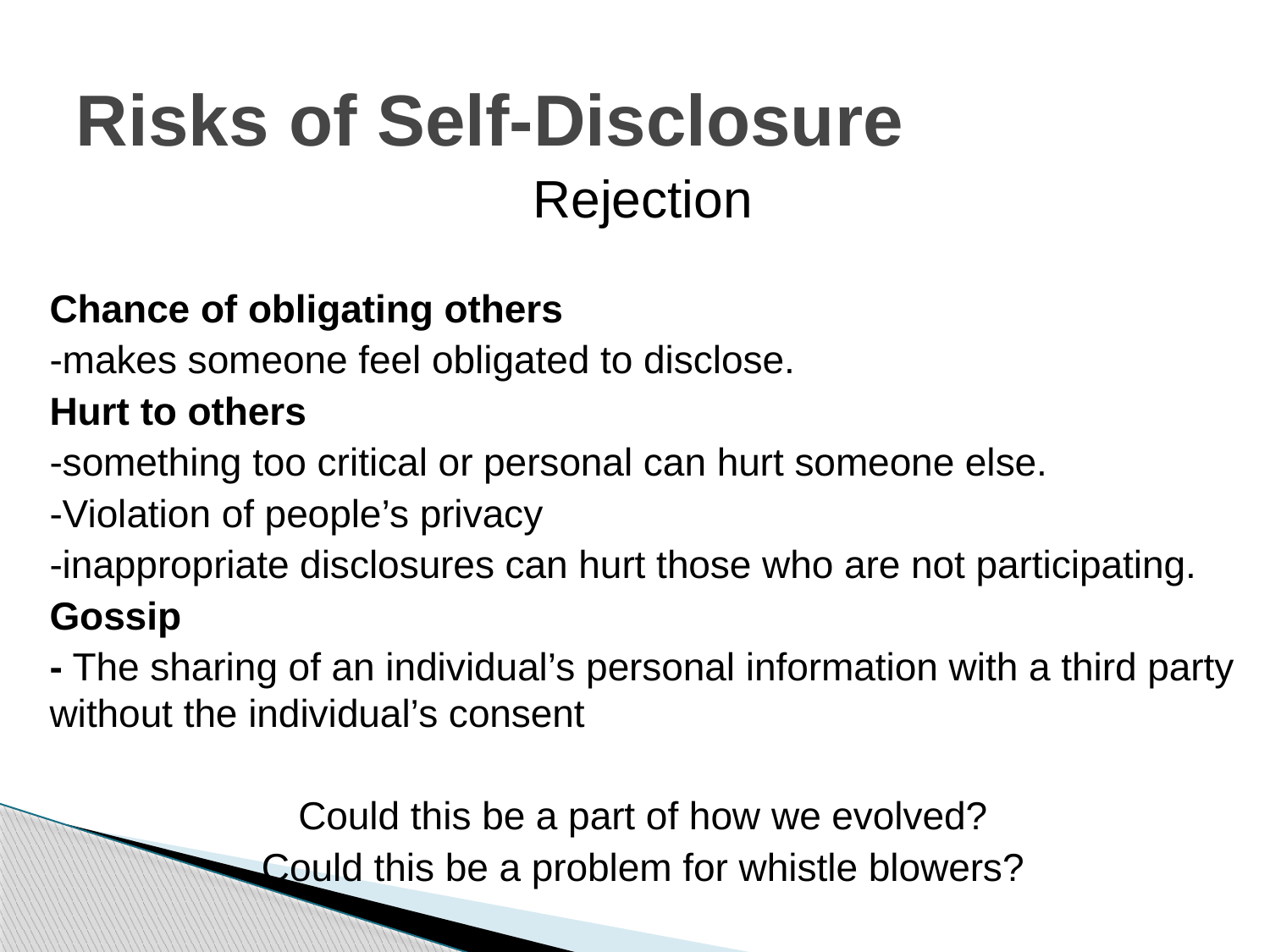

# Risks of Self-Disclosure
Rejection

Chance of obligating others
-makes someone feel obligated to disclose.
Hurt to others
-something too critical or personal can hurt someone else.
-Violation of people’s privacy
-inappropriate disclosures can hurt those who are not participating.
Gossip
- The sharing of an individual’s personal information with a third party without the individual’s consent

Could this be a part of how we evolved?
Could this be a problem for whistle blowers?